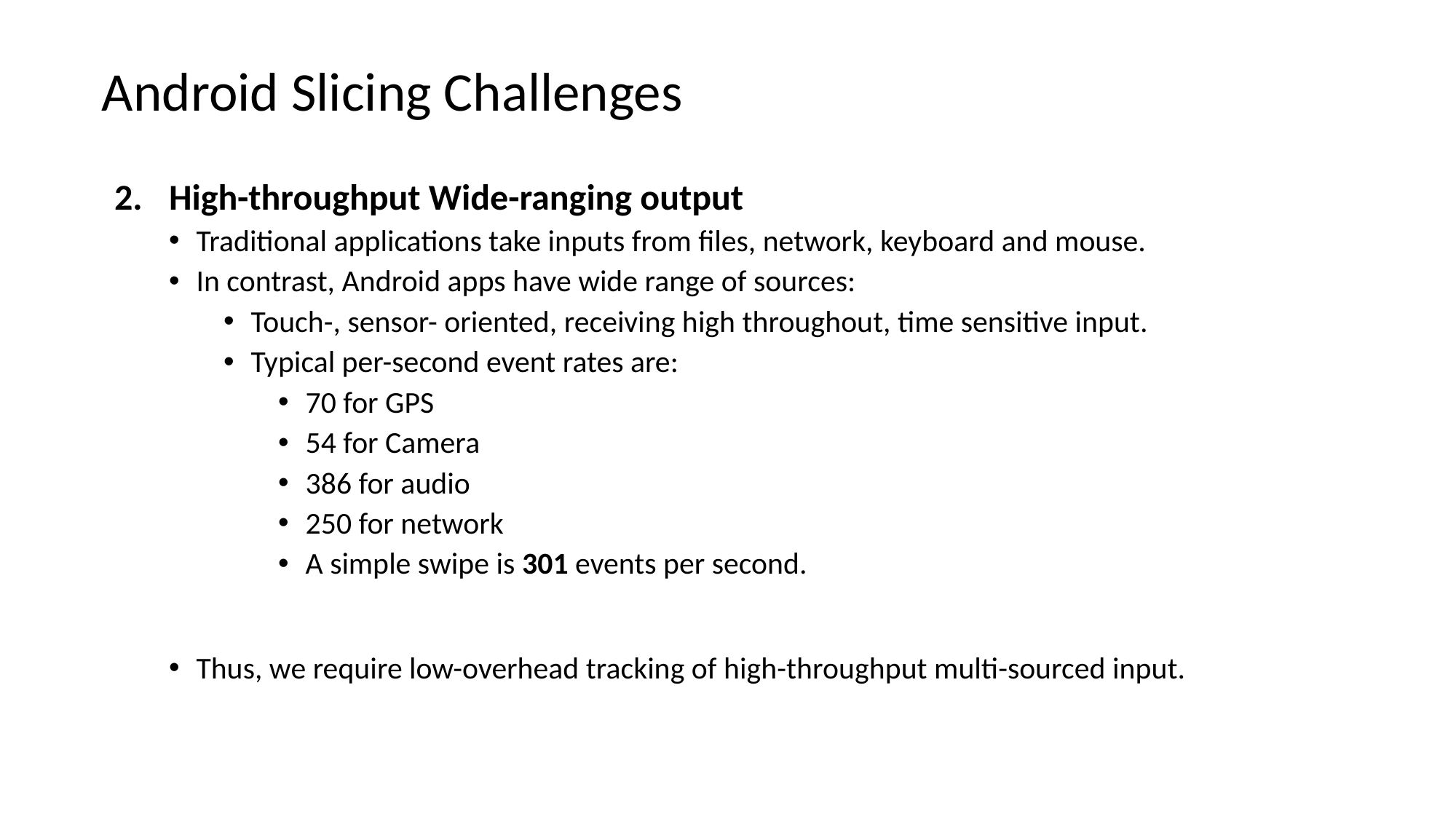

# Android Slicing Challenges
High-throughput Wide-ranging output
Traditional applications take inputs from files, network, keyboard and mouse.
In contrast, Android apps have wide range of sources:
Touch-, sensor- oriented, receiving high throughout, time sensitive input.
Typical per-second event rates are:
70 for GPS
54 for Camera
386 for audio
250 for network
A simple swipe is 301 events per second.

Thus, we require low-overhead tracking of high-throughput multi-sourced input.